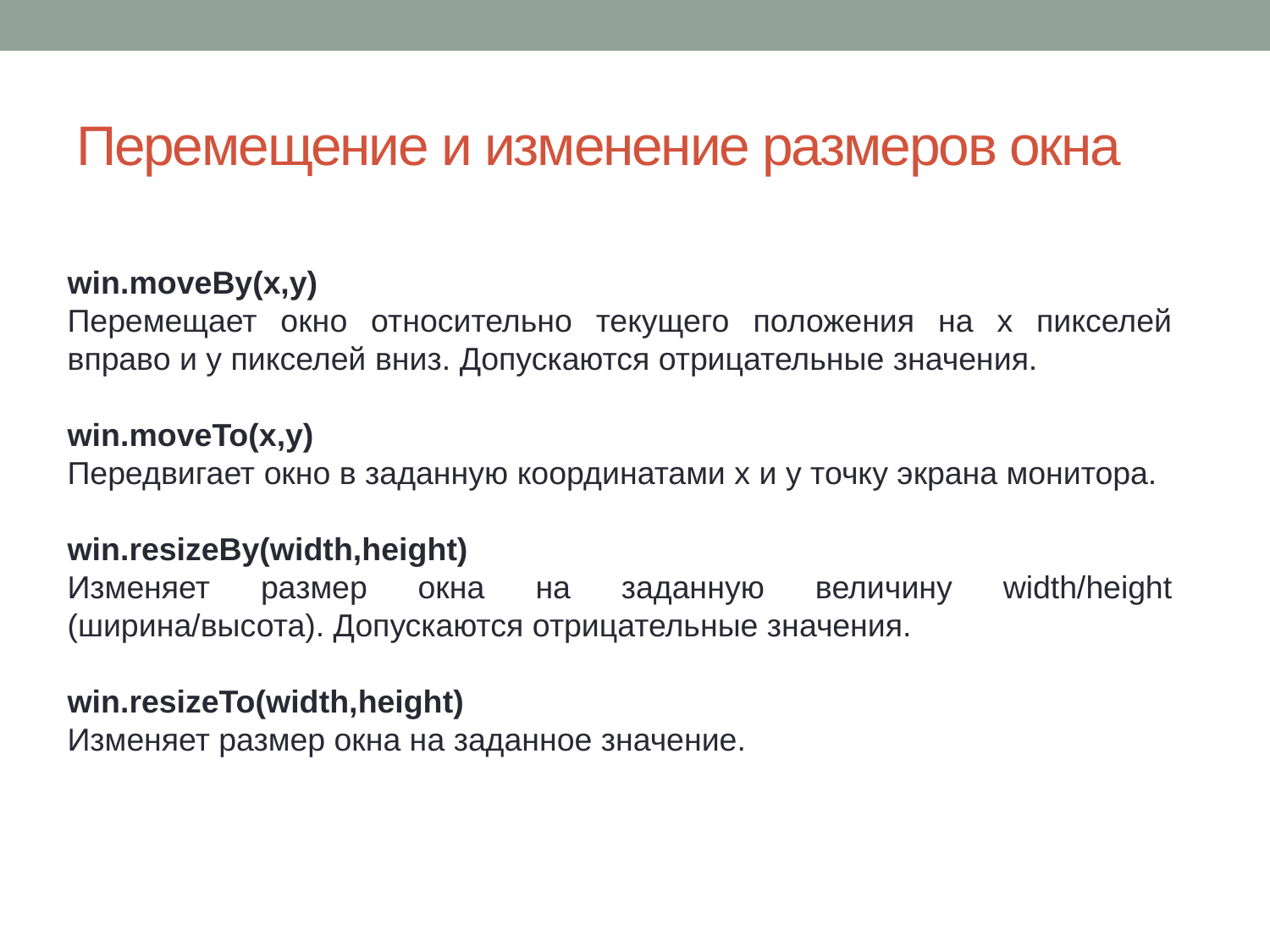

# Перемещение и изменение размеров окна
win.moveBy(x,y)
Перемещает окно относительно текущего положения на x пикселей вправо и y пикселей вниз. Допускаются отрицательные значения.

win.moveTo(x,y)
Передвигает окно в заданную координатами x и y точку экрана монитора.

win.resizeBy(width,height)
Изменяет размер окна на заданную величину width/height (ширина/высота). Допускаются отрицательные значения.

win.resizeTo(width,height)
Изменяет размер окна на заданное значение.